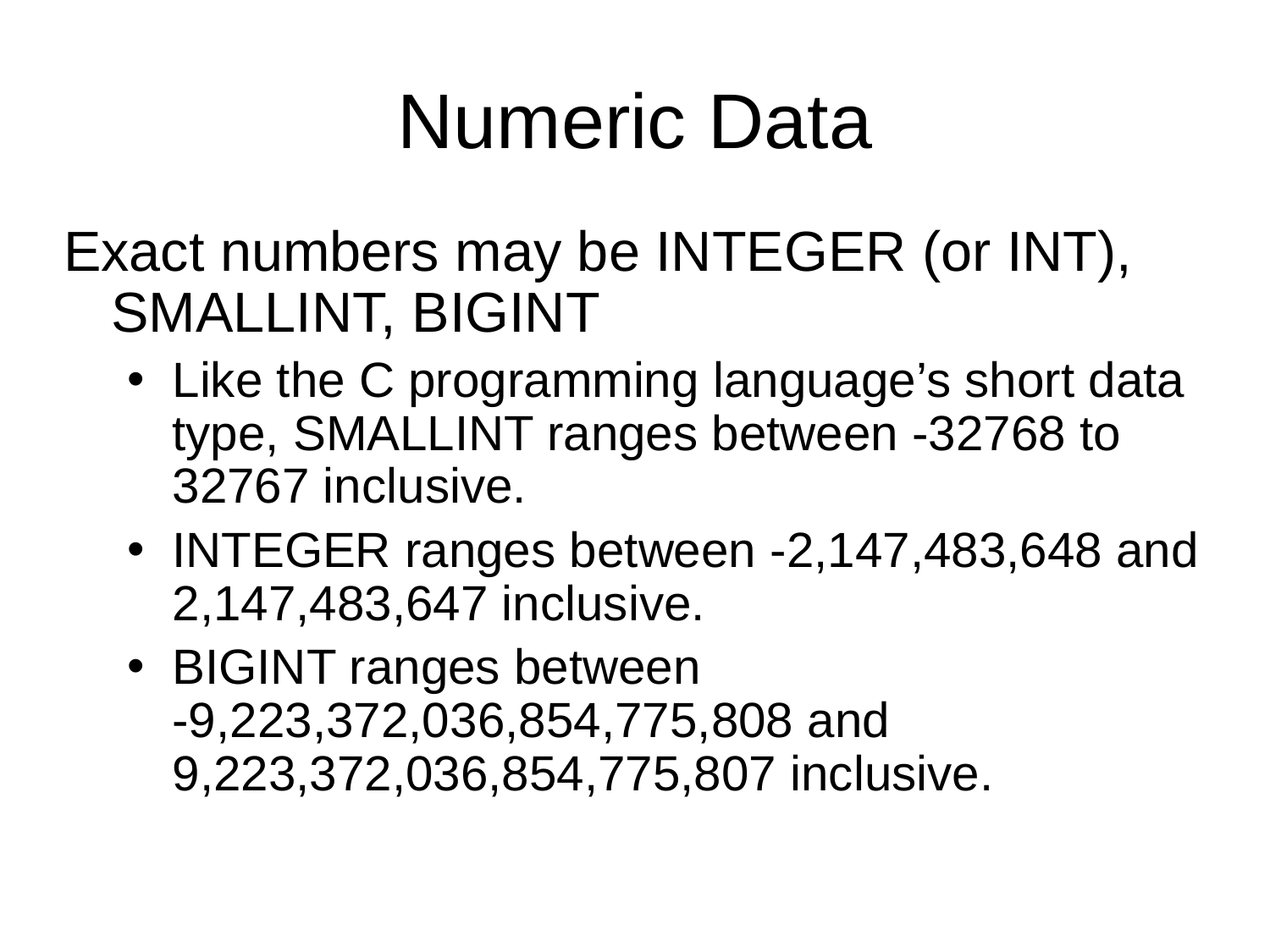

Numeric Data
Exact numbers may be INTEGER (or INT), SMALLINT, BIGINT
Like the C programming language’s short data type, SMALLINT ranges between -32768 to 32767 inclusive.
INTEGER ranges between -2,147,483,648 and 2,147,483,647 inclusive.
BIGINT ranges between                                    -9,223,372,036,854,775,808 and 9,223,372,036,854,775,807 inclusive.